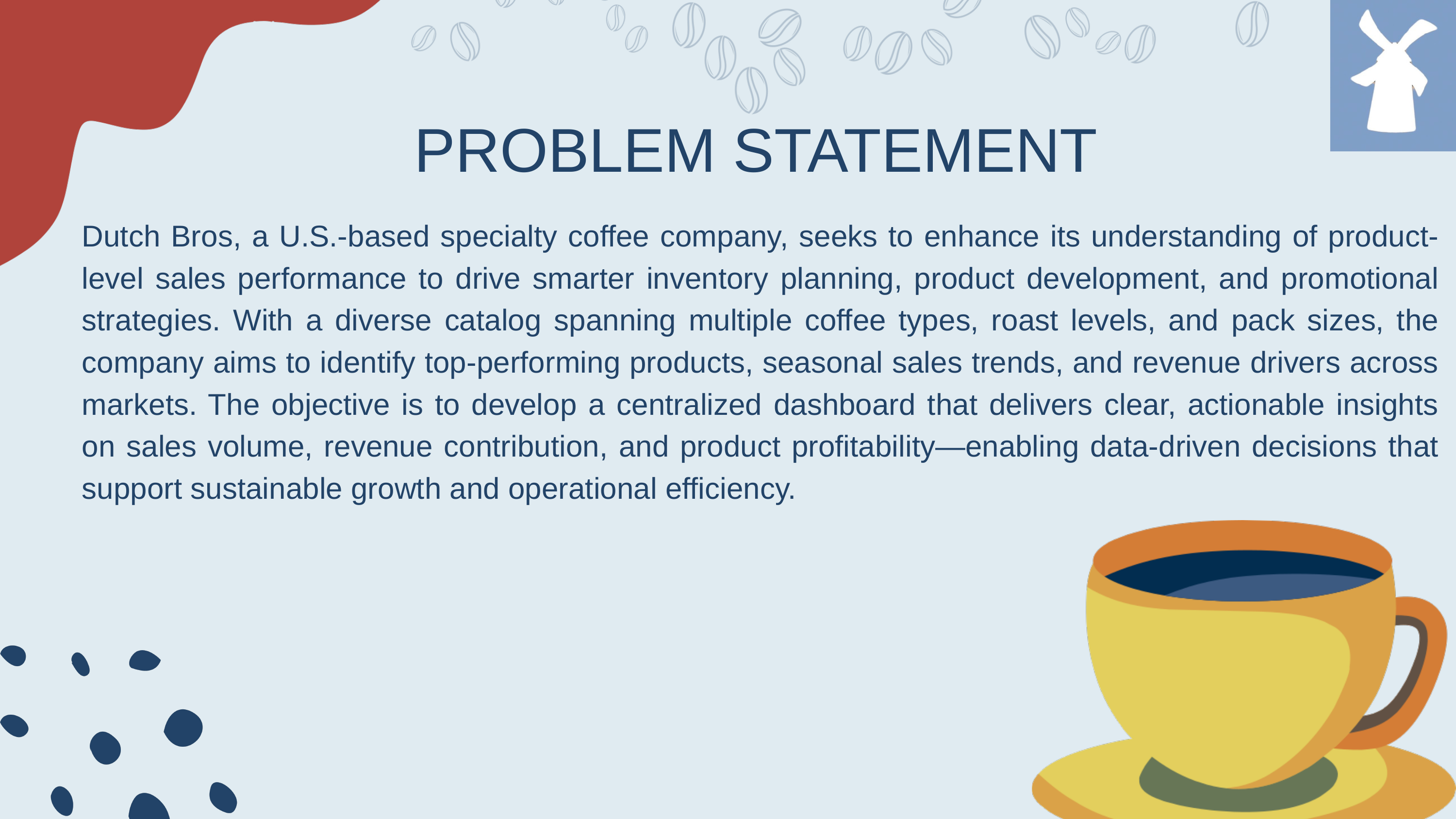

PROBLEM STATEMENT
Dutch Bros, a U.S.-based specialty coffee company, seeks to enhance its understanding of product-level sales performance to drive smarter inventory planning, product development, and promotional strategies. With a diverse catalog spanning multiple coffee types, roast levels, and pack sizes, the company aims to identify top-performing products, seasonal sales trends, and revenue drivers across markets. The objective is to develop a centralized dashboard that delivers clear, actionable insights on sales volume, revenue contribution, and product profitability—enabling data-driven decisions that support sustainable growth and operational efficiency.